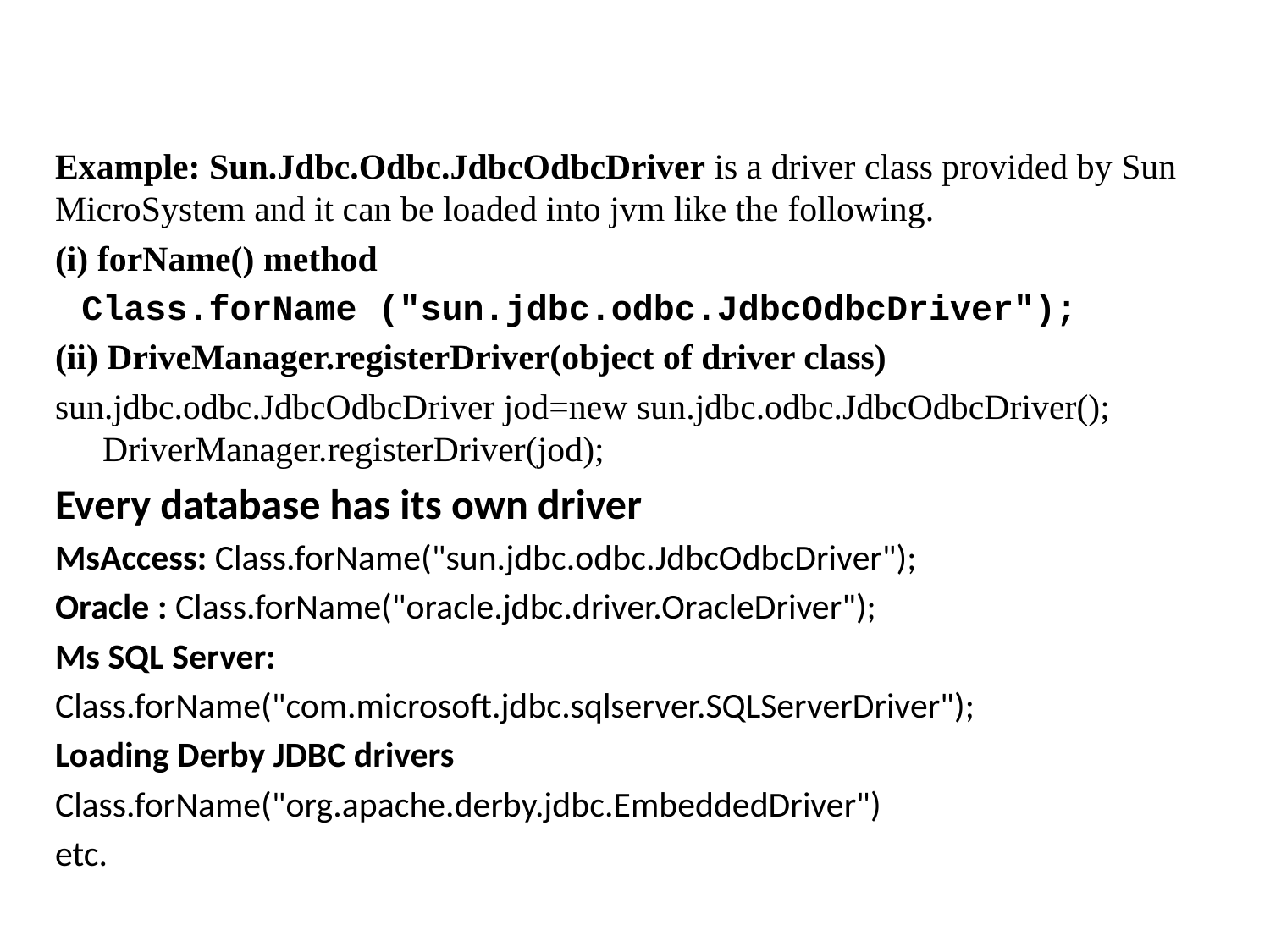

Example: Sun.Jdbc.Odbc.JdbcOdbcDriver is a driver class provided by Sun MicroSystem and it can be loaded into jvm like the following.
(i) forName() method
   Class.forName ("sun.jdbc.odbc.JdbcOdbcDriver");
(ii) DriveManager.registerDriver(object of driver class)
sun.jdbc.odbc.JdbcOdbcDriver jod=new sun.jdbc.odbc.JdbcOdbcDriver(); DriverManager.registerDriver(jod);
Every database has its own driver
MsAccess: Class.forName("sun.jdbc.odbc.JdbcOdbcDriver");
Oracle : Class.forName("oracle.jdbc.driver.OracleDriver");
Ms SQL Server:
Class.forName("com.microsoft.jdbc.sqlserver.SQLServerDriver");
Loading Derby JDBC drivers
Class.forName("org.apache.derby.jdbc.EmbeddedDriver")
etc.